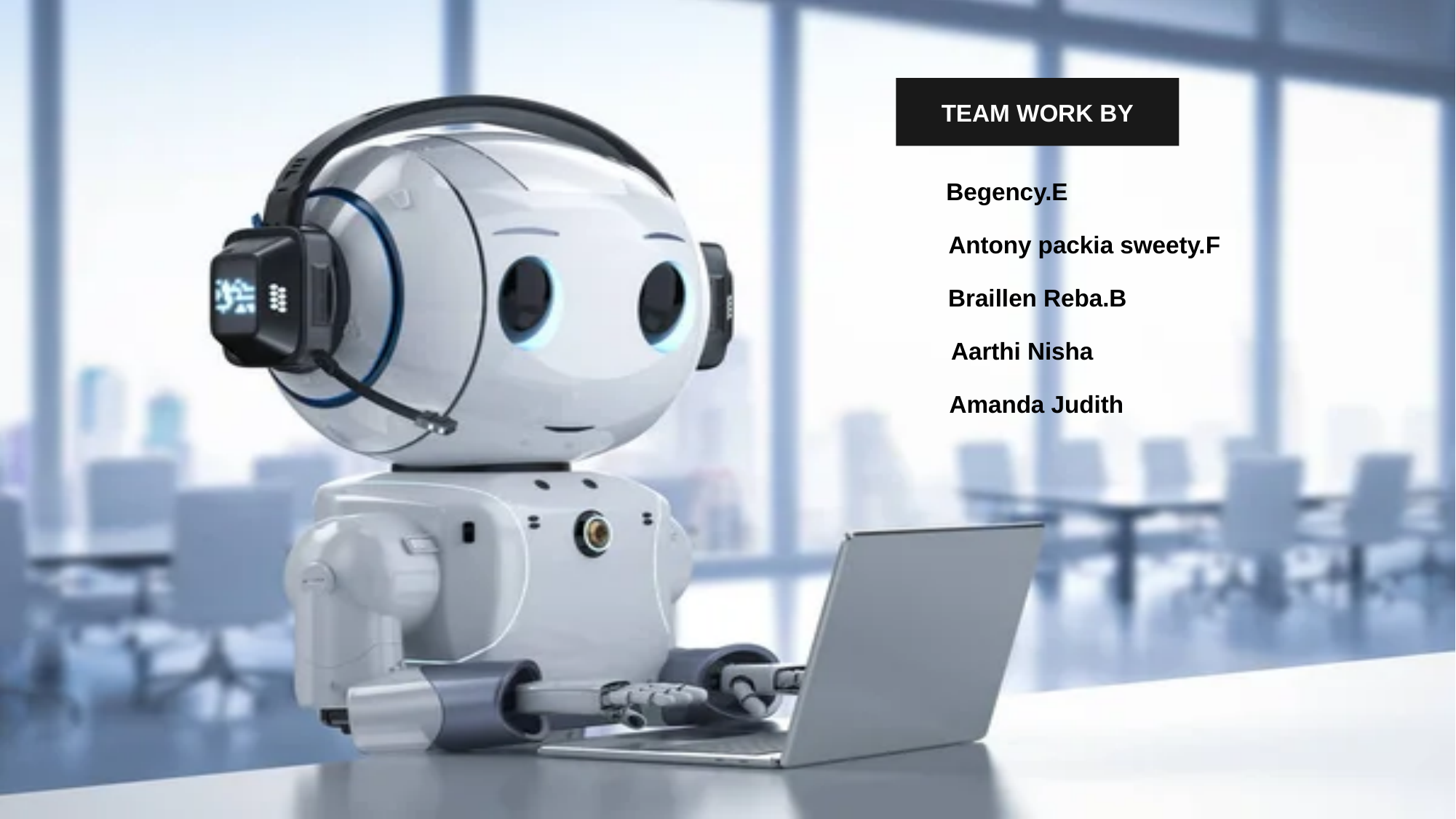

TEAM WORK BY
Begency.E
Antony packia sweety.F
Braillen Reba.B
Aarthi Nisha
Amanda Judith